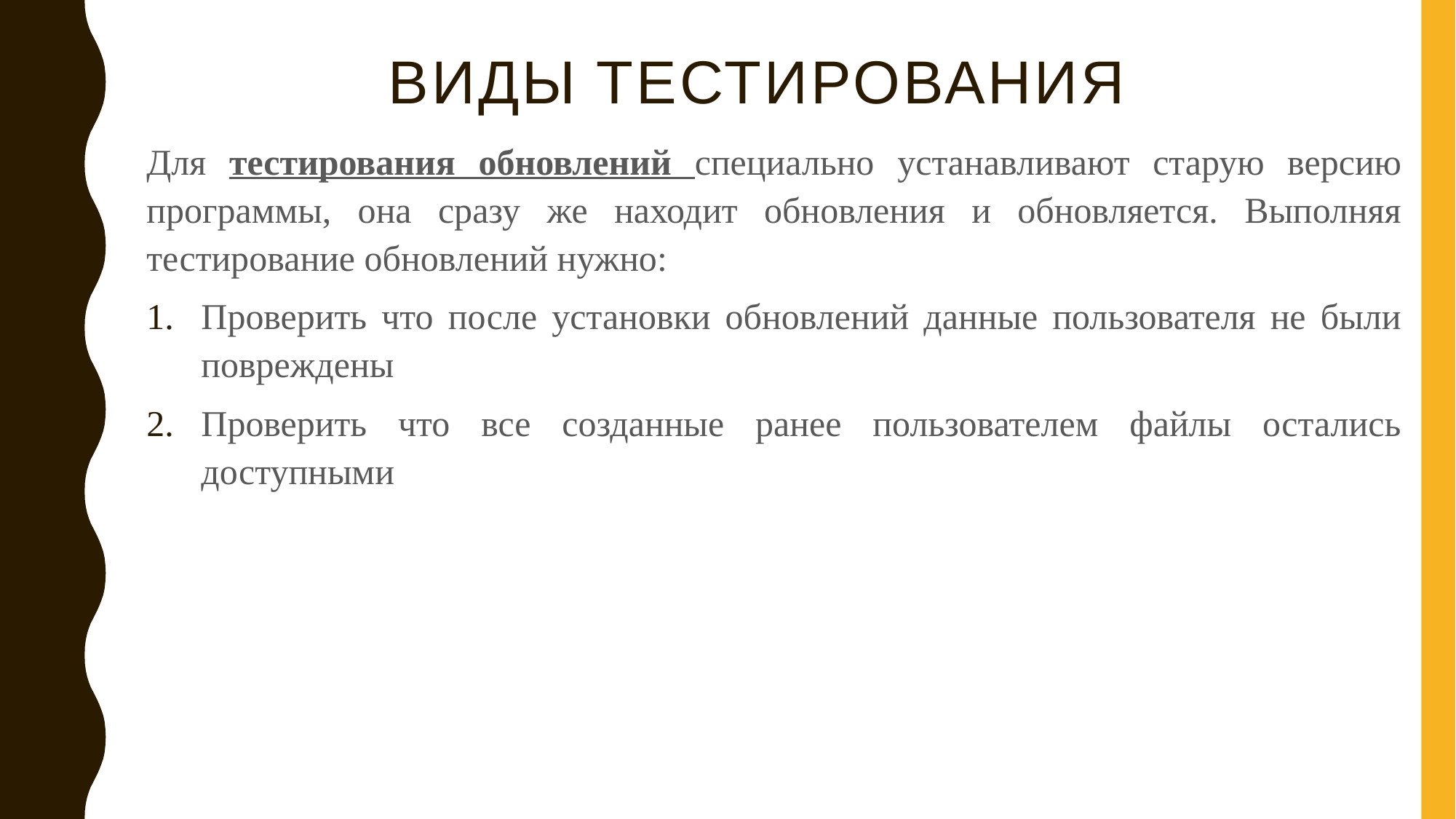

# Виды тестирования
Для тестирования обновлений специально устанавливают старую версию программы, она сразу же находит обновления и обновляется. Выполняя тестирование обновлений нужно:
Проверить что после установки обновлений данные пользователя не были повреждены
Проверить что все созданные ранее пользователем файлы остались доступными